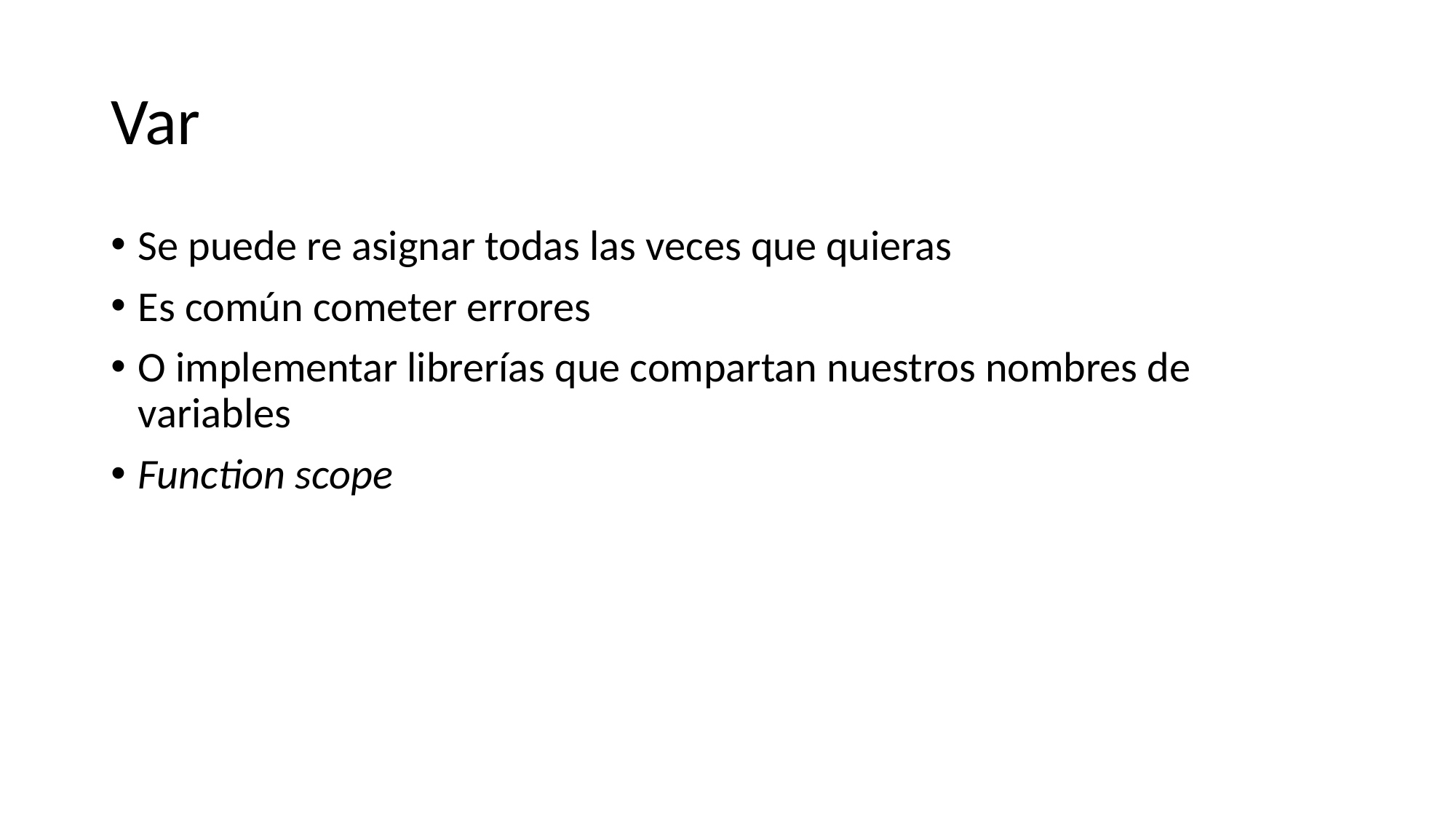

# Var
Se puede re asignar todas las veces que quieras
Es común cometer errores
O implementar librerías que compartan nuestros nombres de variables
Function scope